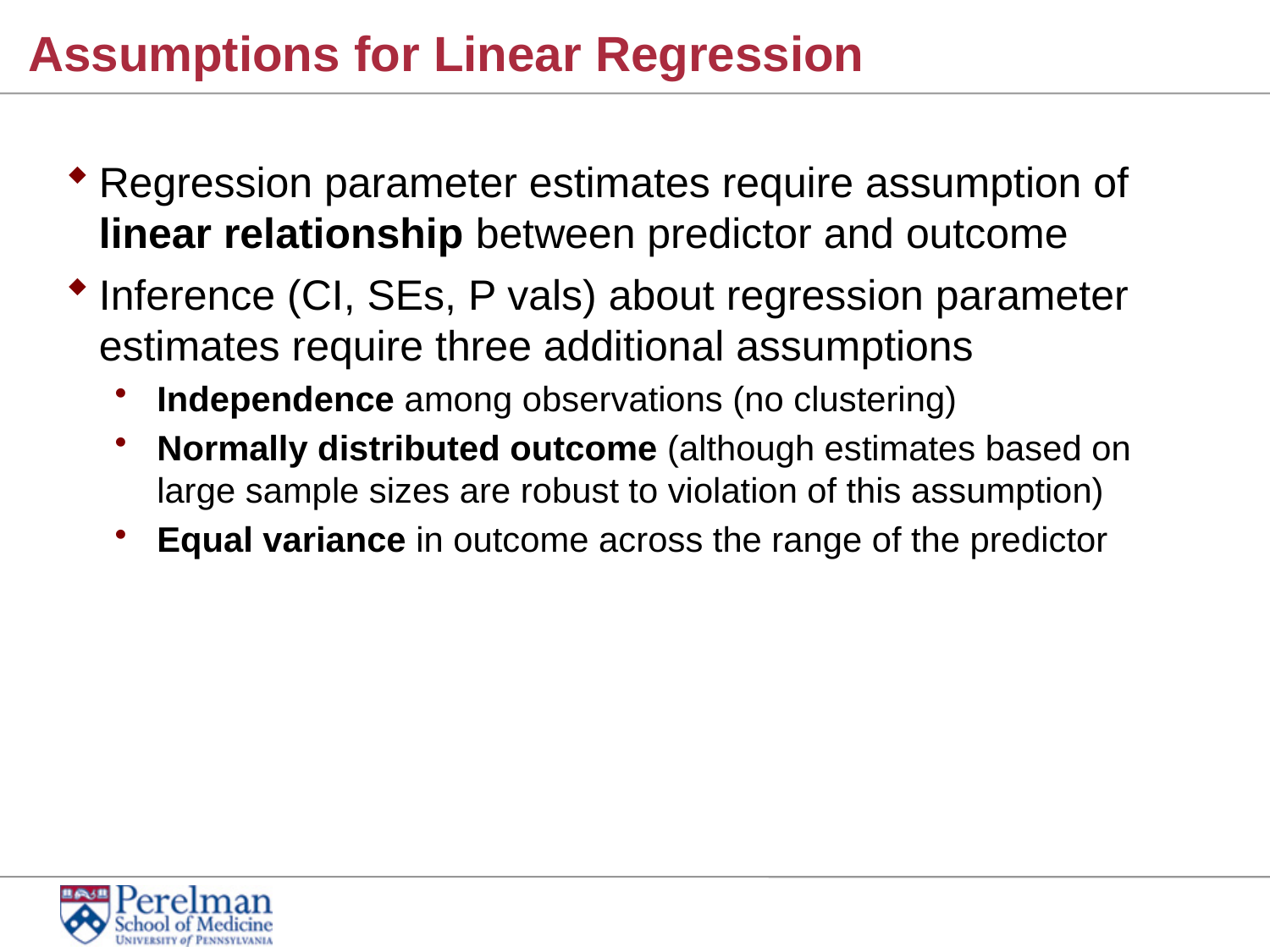

# Assumptions for Linear Regression
Regression parameter estimates require assumption of linear relationship between predictor and outcome
Inference (CI, SEs, P vals) about regression parameter estimates require three additional assumptions
Independence among observations (no clustering)
Normally distributed outcome (although estimates based on large sample sizes are robust to violation of this assumption)
Equal variance in outcome across the range of the predictor